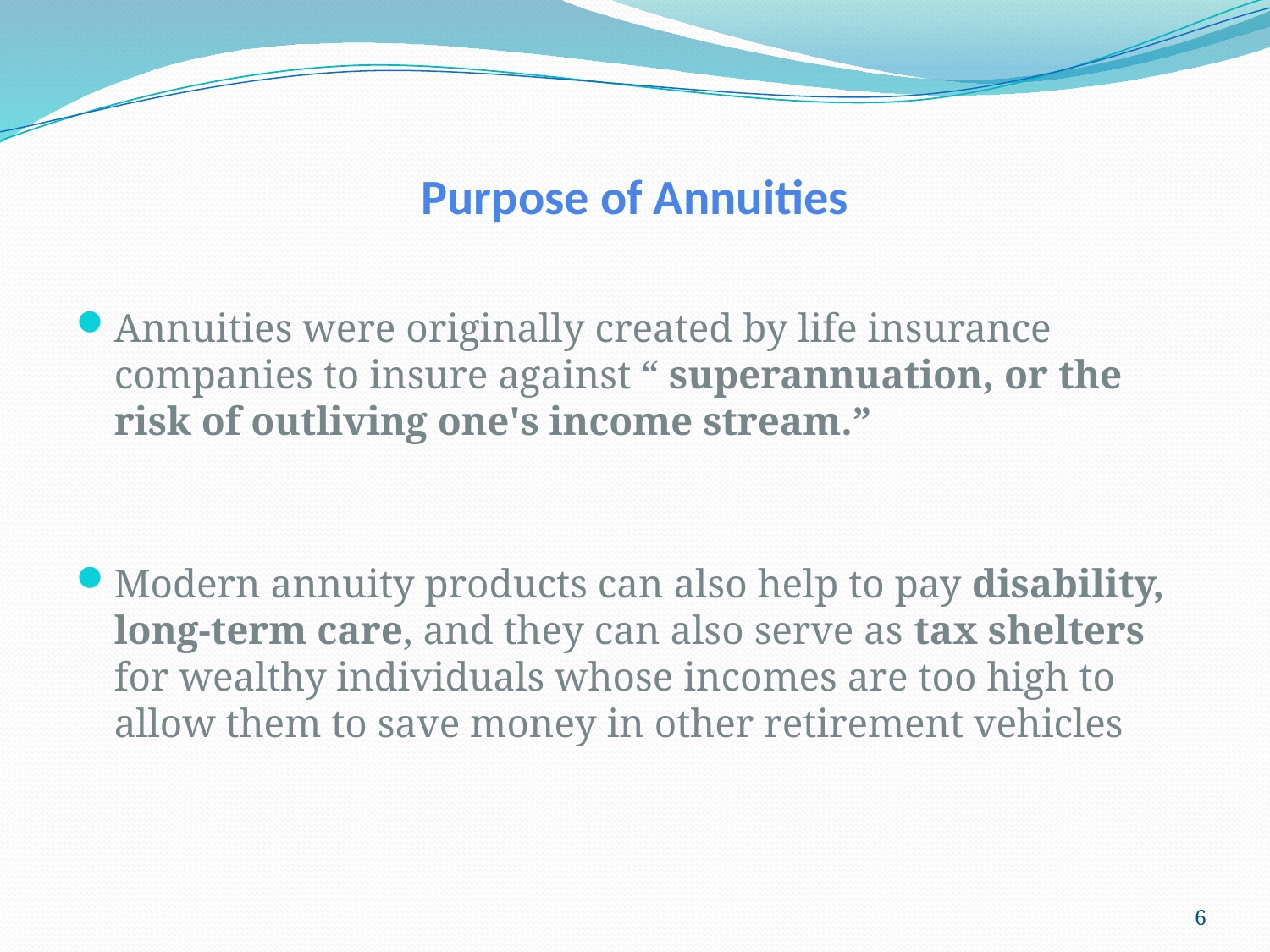

# Purpose of Annuities

Annuities were originally created by life insurance companies to insure against “ superannuation, or the risk of outliving one's income stream.”

Modern annuity products can also help to pay disability, long-term care, and they can also serve as tax shelters for wealthy individuals whose incomes are too high to allow them to save money in other retirement vehicles
6